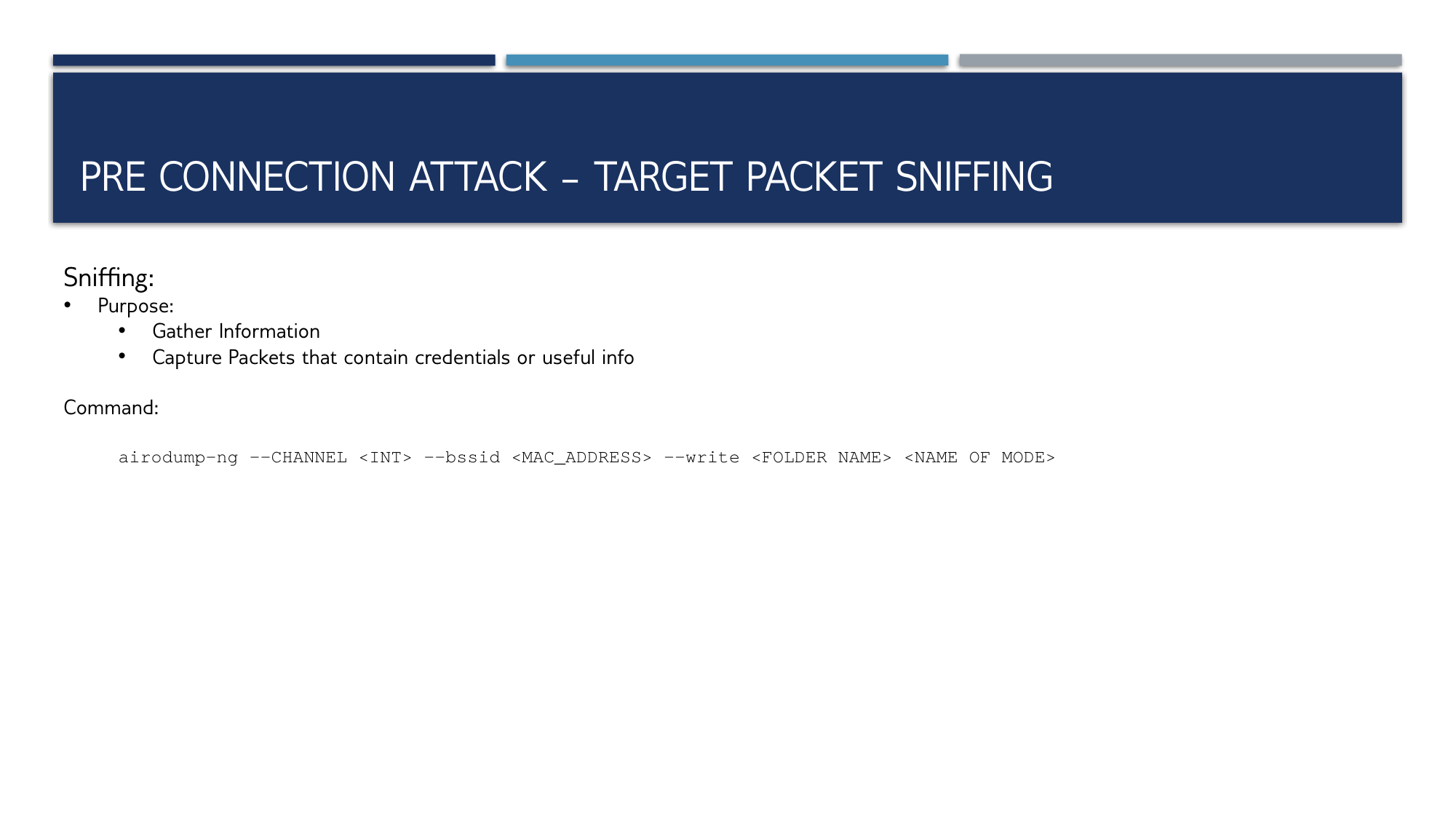

# Pre Connection attack – Target Packet Sniffing
Sniffing:
Purpose:
Gather Information
Capture Packets that contain credentials or useful info

Command:

airodump-ng --CHANNEL <INT> --bssid <MAC_ADDRESS> --write <FOLDER NAME> <NAME OF MODE>